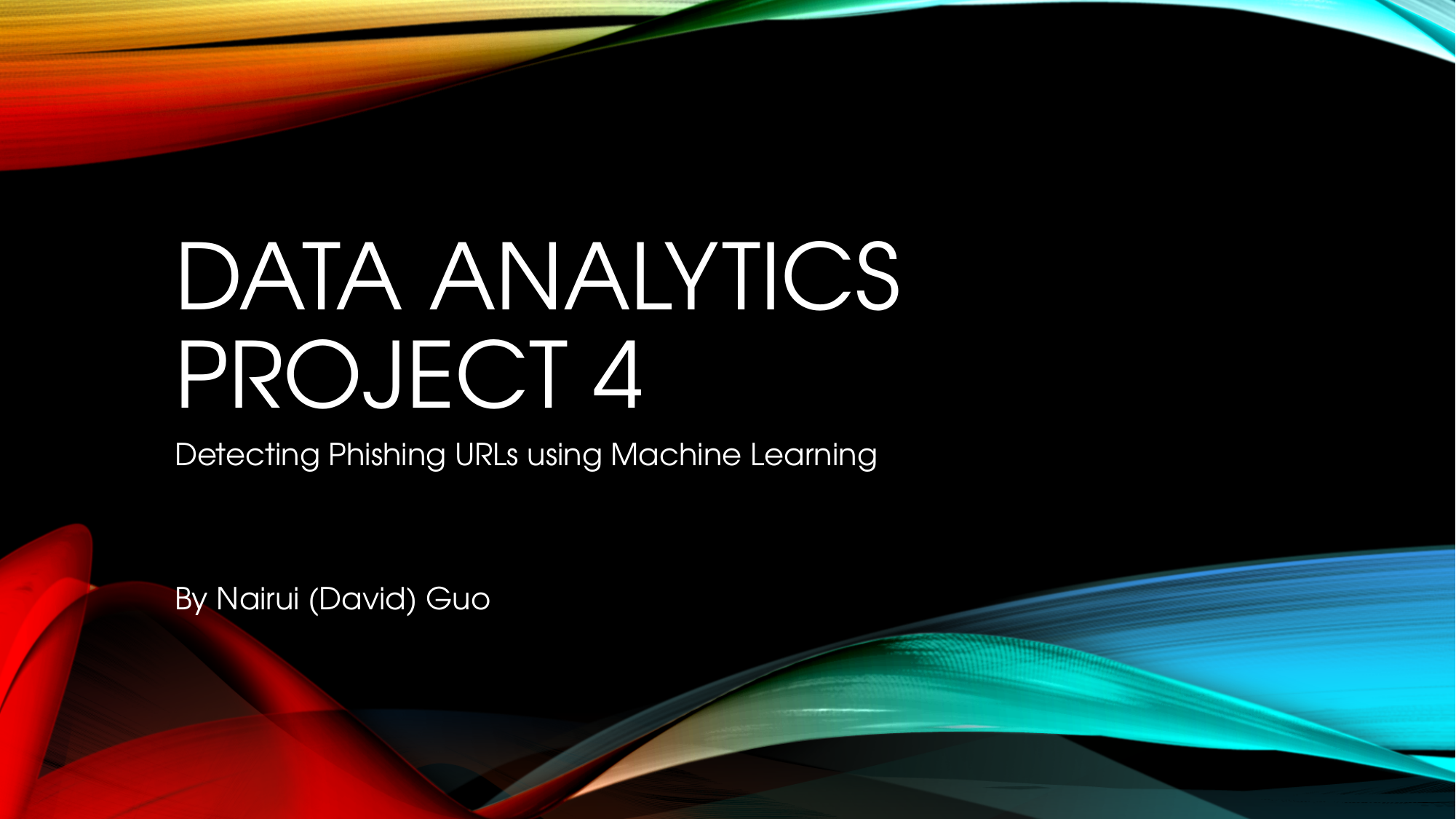

# Data analytics Project 4
Detecting Phishing URLs using Machine Learning

By Nairui (David) Guo